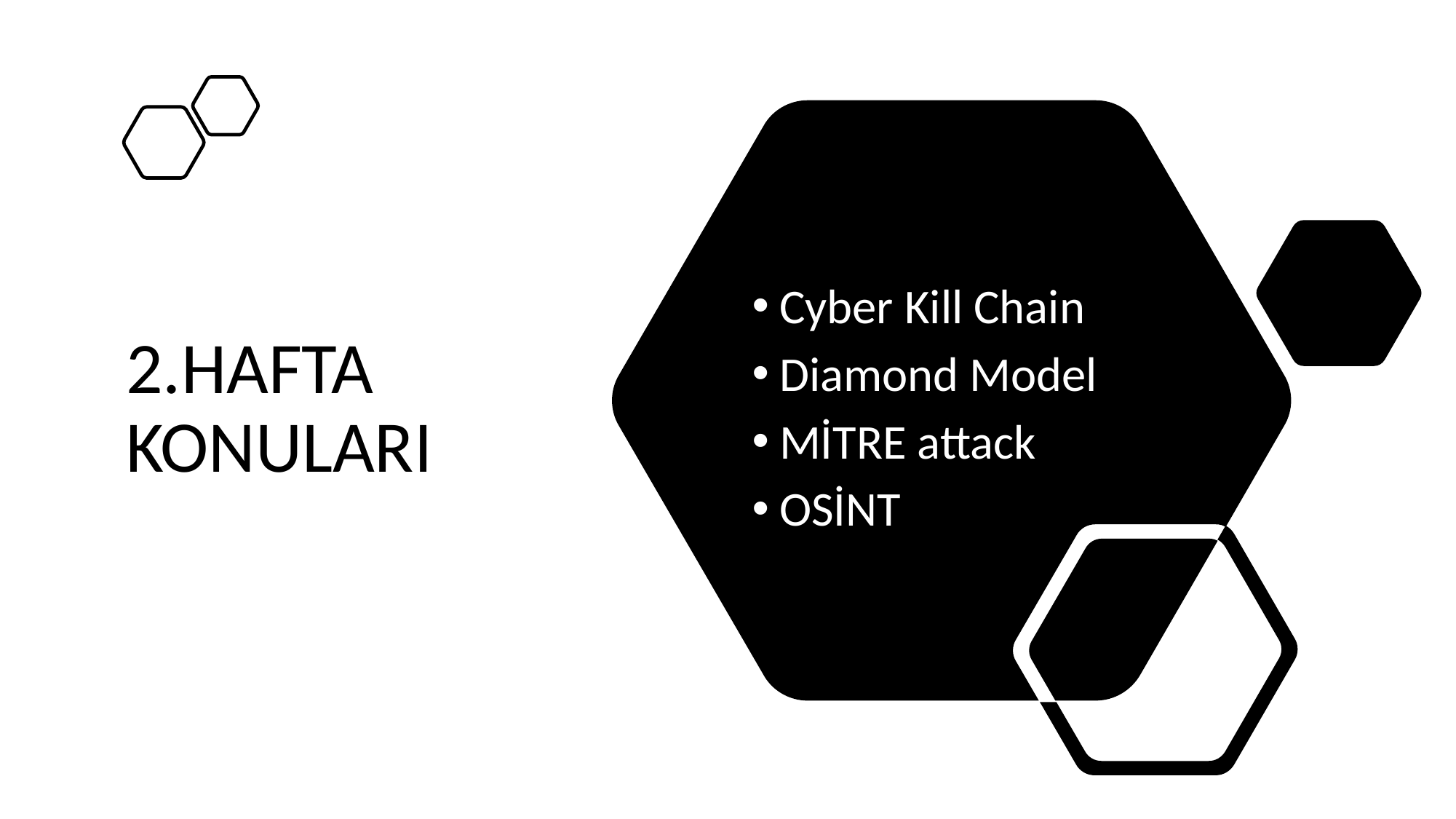

# 2.HAFTA KONULARI
Cyber Kill Chain
Diamond Model
MİTRE attack
OSİNT